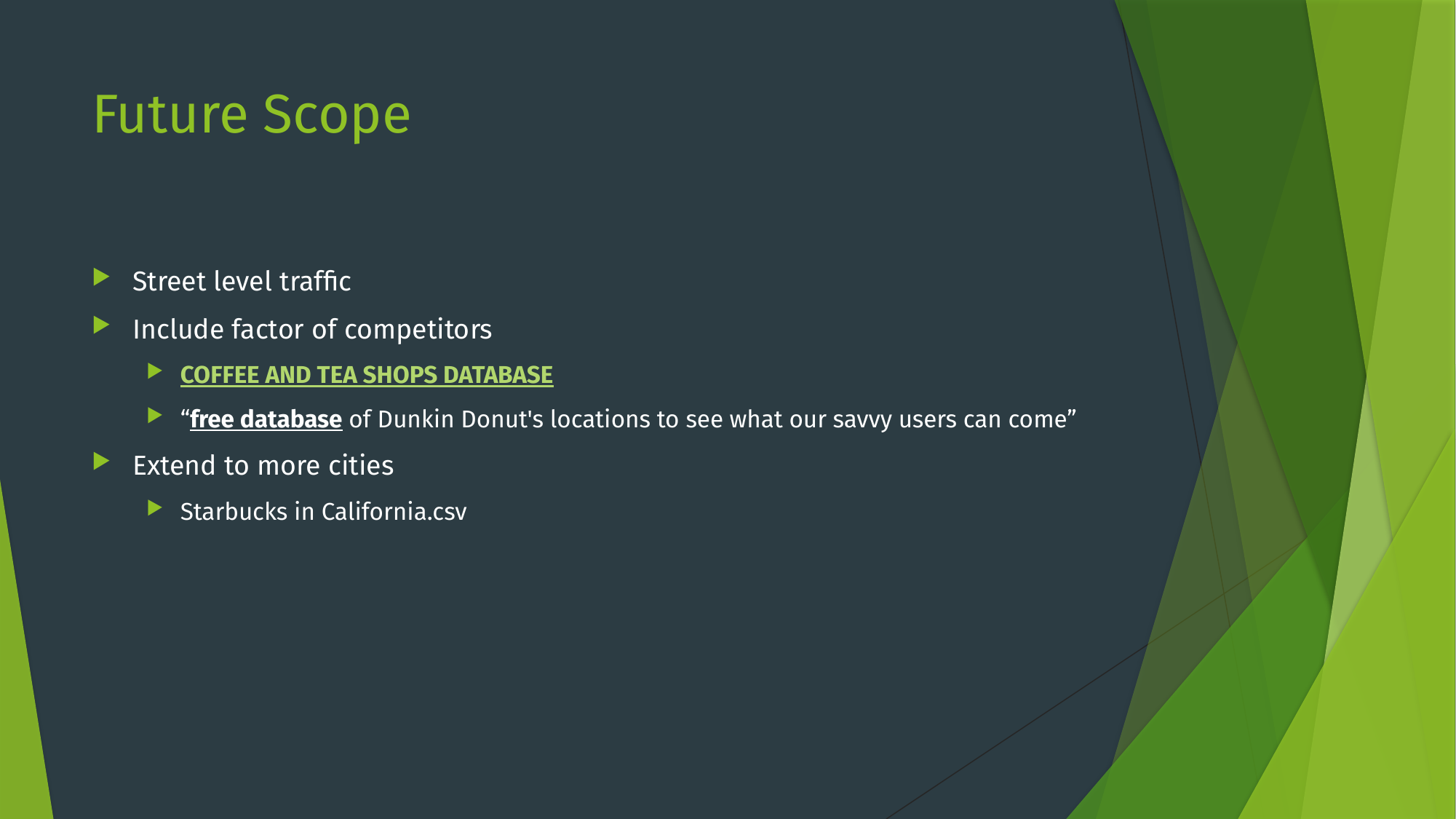

# Future Scope
Street level traffic
Include factor of competitors
COFFEE AND TEA SHOPS DATABASE
“free database of Dunkin Donut's locations to see what our savvy users can come”
Extend to more cities
Starbucks in California.csv